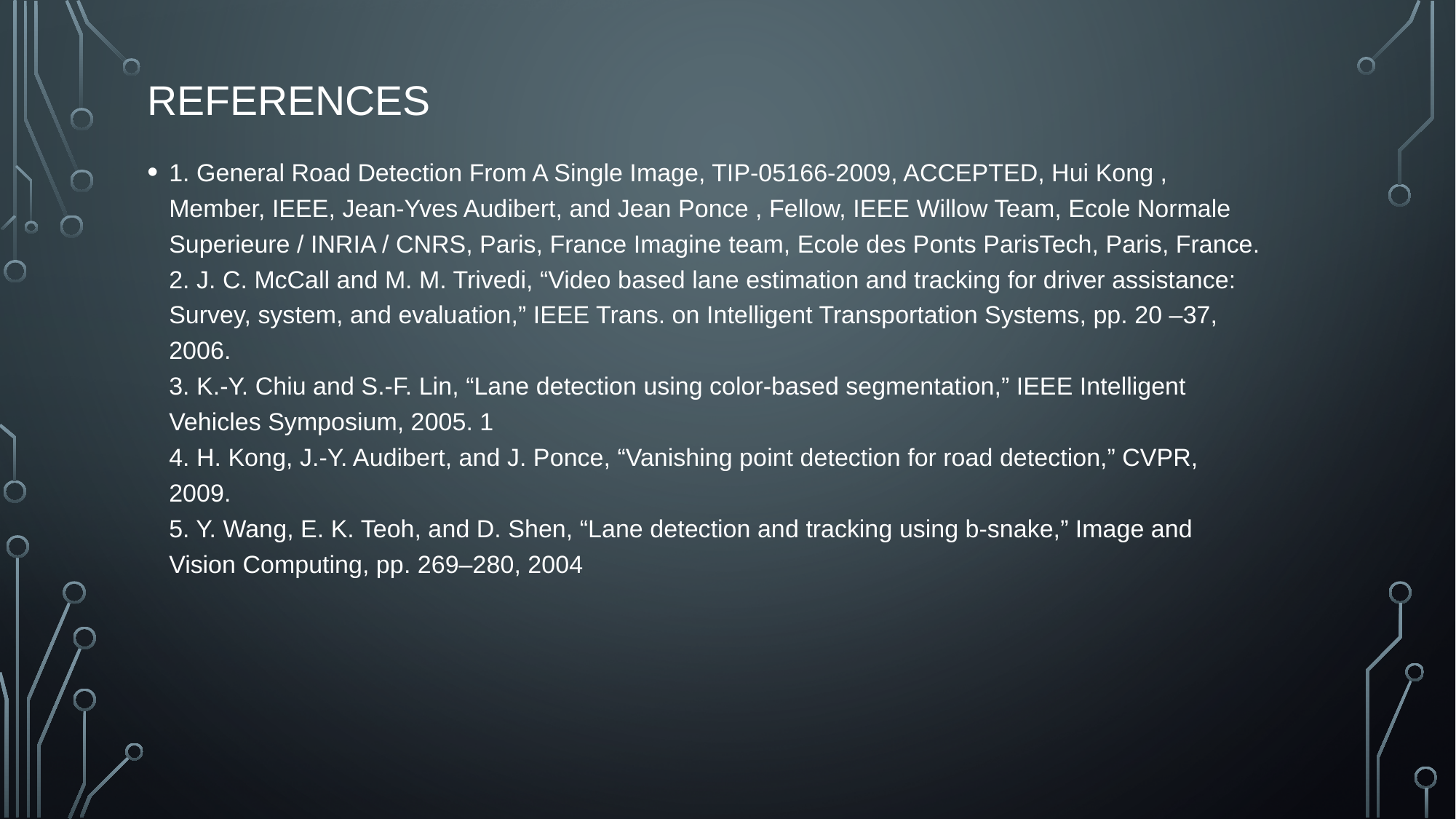

# references
1. General Road Detection From A Single Image, TIP-05166-2009, ACCEPTED, Hui Kong ,
Member, IEEE, Jean-Yves Audibert, and Jean Ponce , Fellow, IEEE Willow Team, Ecole Normale
Superieure / INRIA / CNRS, Paris, France Imagine team, Ecole des Ponts ParisTech, Paris, France.
2. J. C. McCall and M. M. Trivedi, “Video based lane estimation and tracking for driver assistance:
Survey, system, and evaluation,” IEEE Trans. on Intelligent Transportation Systems, pp. 20 –37,
2006.
3. K.-Y. Chiu and S.-F. Lin, “Lane detection using color-based segmentation,” IEEE Intelligent
Vehicles Symposium, 2005. 1
4. H. Kong, J.-Y. Audibert, and J. Ponce, “Vanishing point detection for road detection,” CVPR,
2009.
5. Y. Wang, E. K. Teoh, and D. Shen, “Lane detection and tracking using b-snake,” Image and
Vision Computing, pp. 269–280, 2004